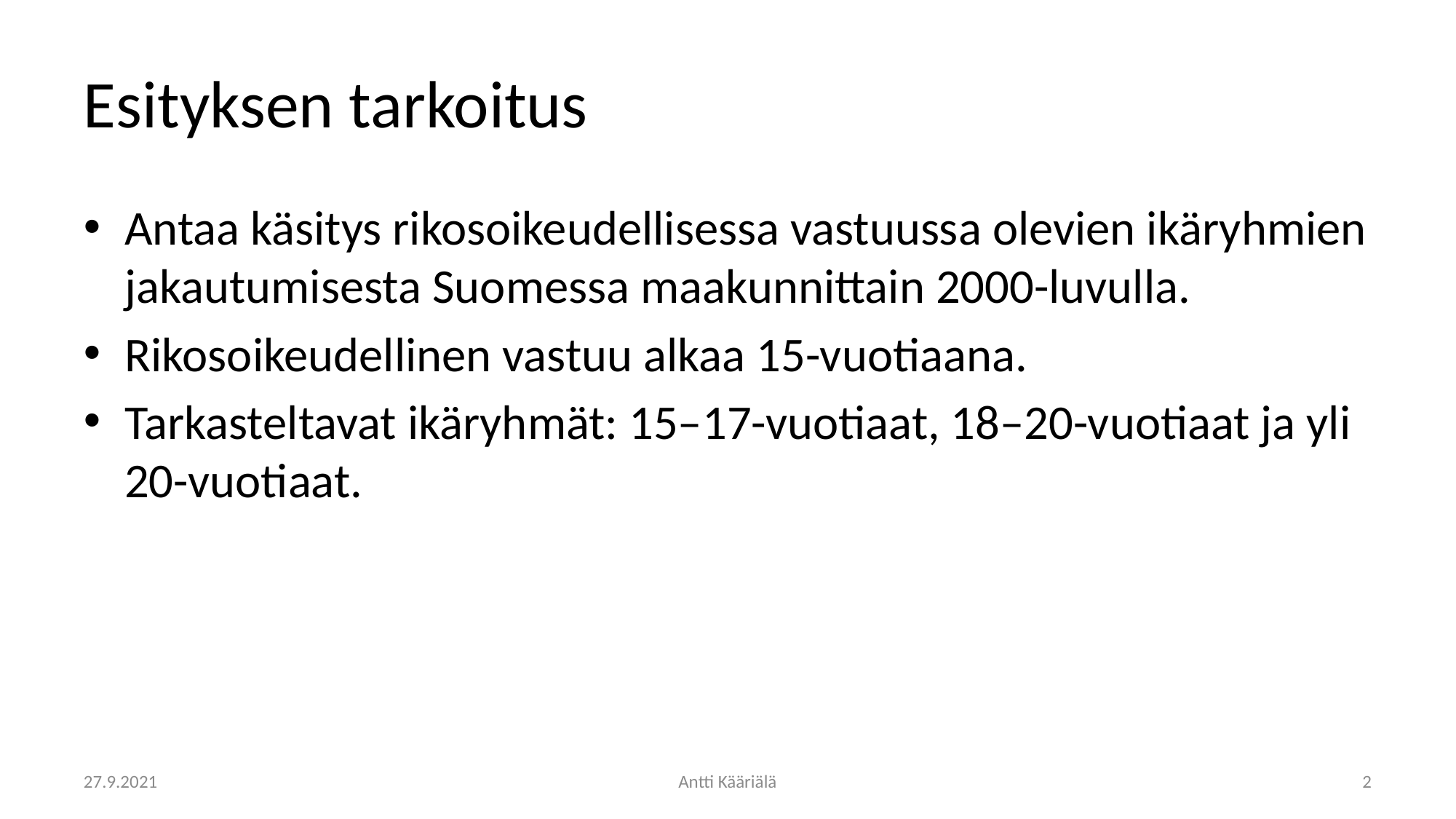

# Esityksen tarkoitus
Antaa käsitys rikosoikeudellisessa vastuussa olevien ikäryhmien jakautumisesta Suomessa maakunnittain 2000-luvulla.
Rikosoikeudellinen vastuu alkaa 15-vuotiaana.
Tarkasteltavat ikäryhmät: 15–17-vuotiaat, 18–20-vuotiaat ja yli 20-vuotiaat.
27.9.2021
Antti Kääriälä
2